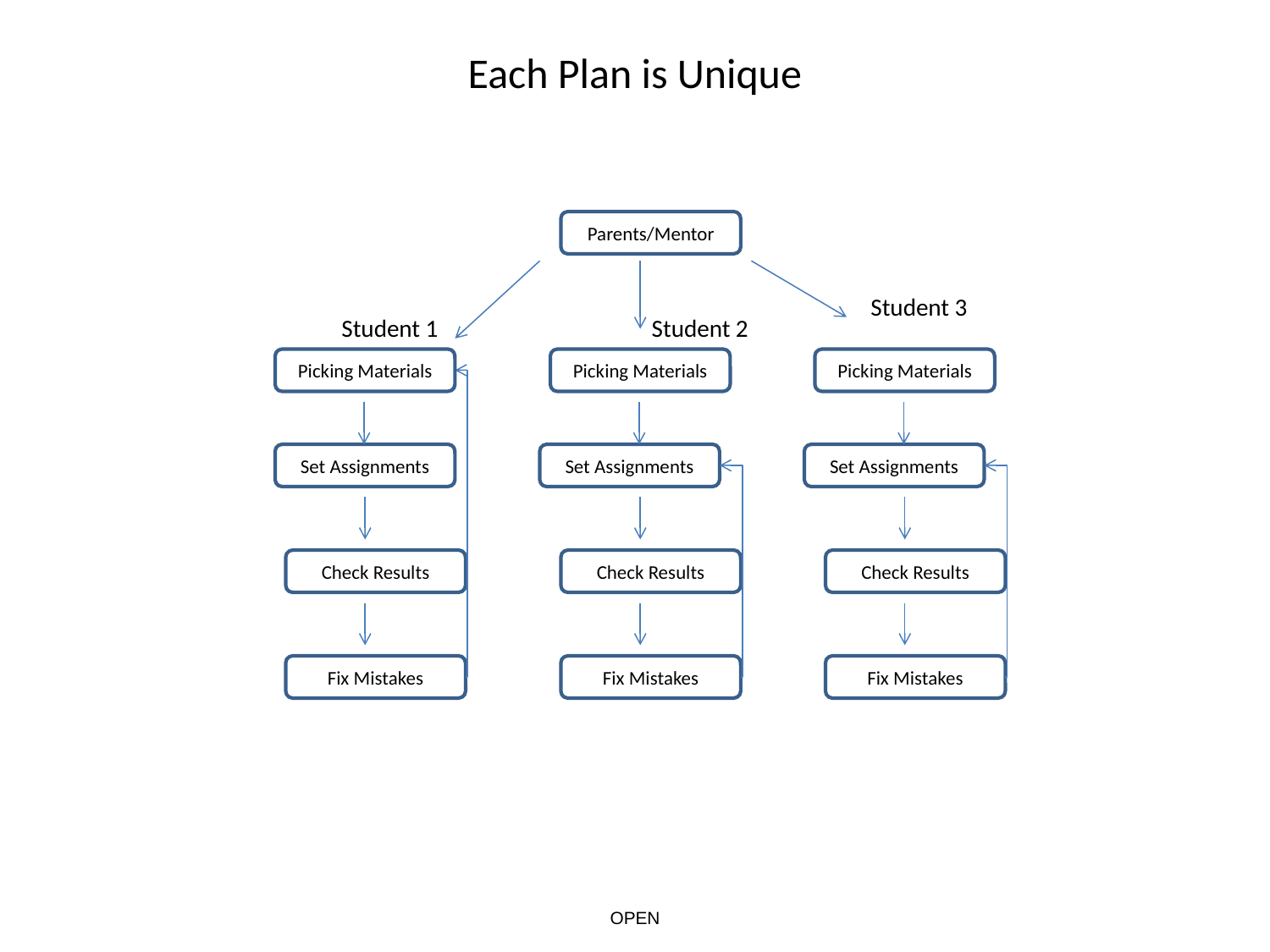

# Each Plan is Unique
Parents/Mentor
Student 3
Student 2
Student 1
Picking Materials
Picking Materials
Picking Materials
Set Assignments
Set Assignments
Set Assignments
Check Results
Check Results
Check Results
Fix Mistakes
Fix Mistakes
Fix Mistakes